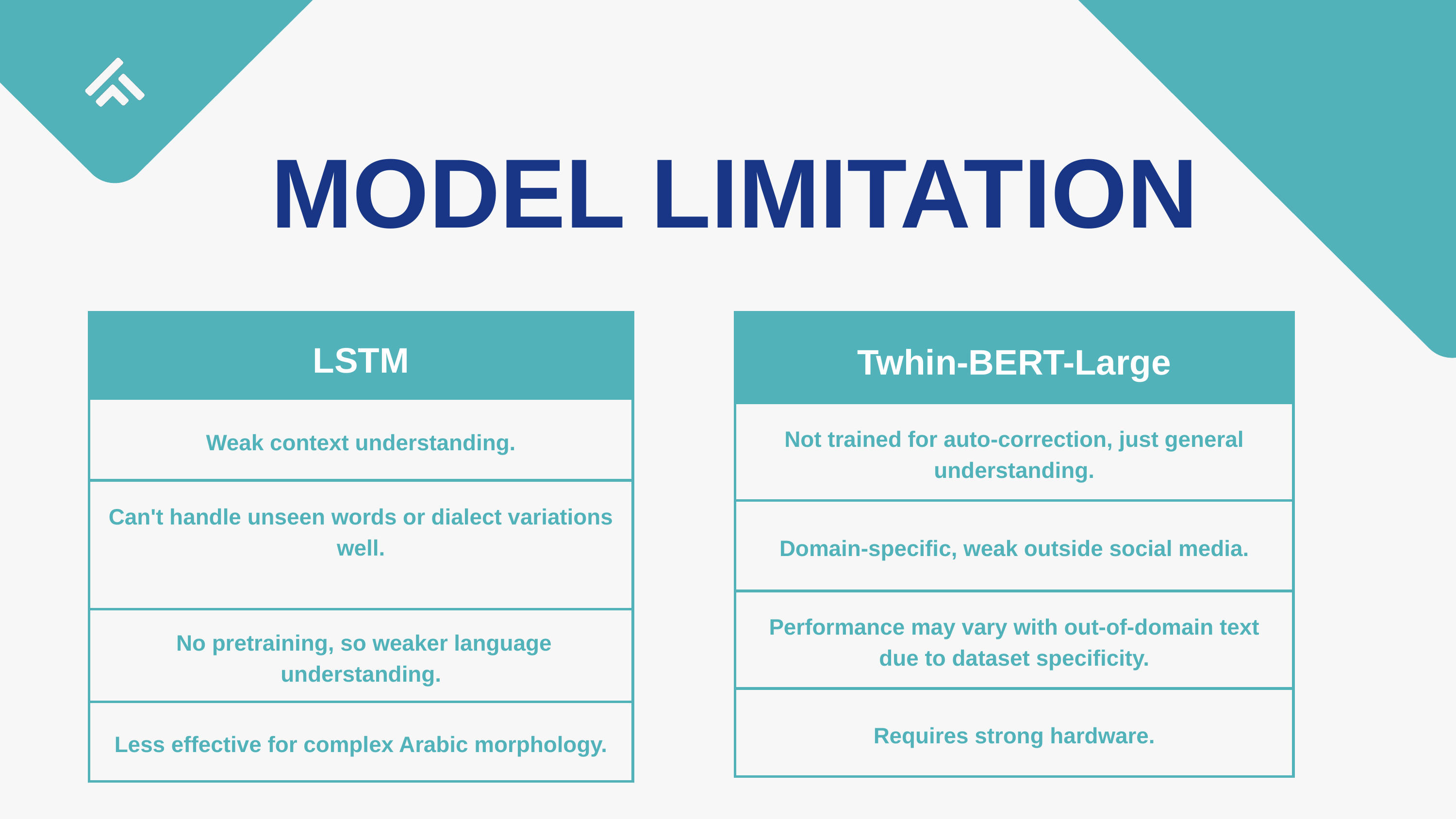

MODEL LIMITATION

| LSTM |
| --- |
| Weak context understanding. |
| Can't handle unseen words or dialect variations well. |
| No pretraining, so weaker language understanding. |
| Less effective for complex Arabic morphology. |
| Twhin-BERT-Large |
| --- |
| Not trained for auto-correction, just general understanding. |
| Domain-specific, weak outside social media. |
| Performance may vary with out-of-domain text due to dataset specificity. |
| Requires strong hardware. |